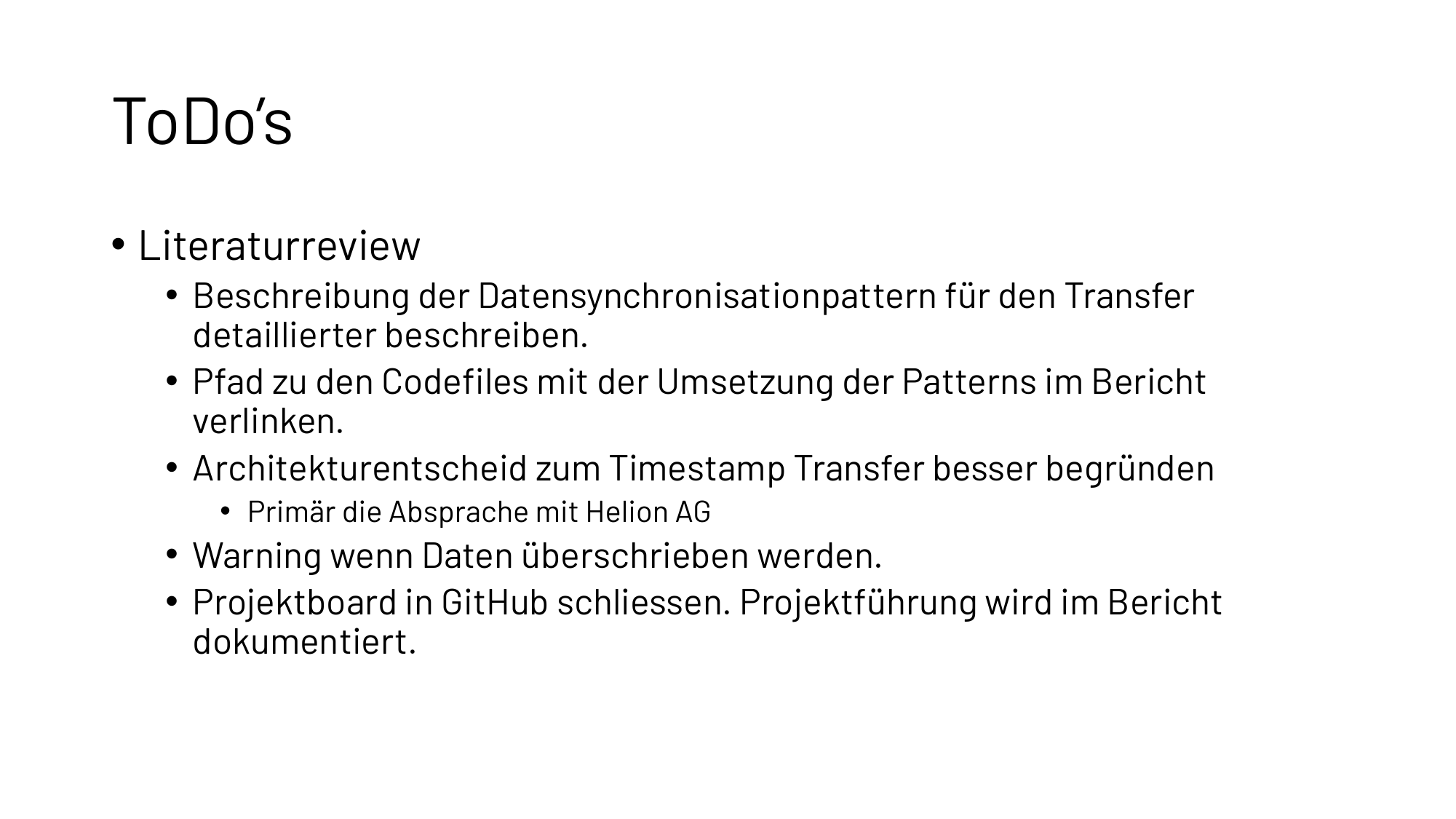

# ToDo’s
Literaturreview
Beschreibung der Datensynchronisationpattern für den Transfer detaillierter beschreiben.
Pfad zu den Codefiles mit der Umsetzung der Patterns im Bericht verlinken.
Architekturentscheid zum Timestamp Transfer besser begründen
Primär die Absprache mit Helion AG
Warning wenn Daten überschrieben werden.
Projektboard in GitHub schliessen. Projektführung wird im Bericht dokumentiert.